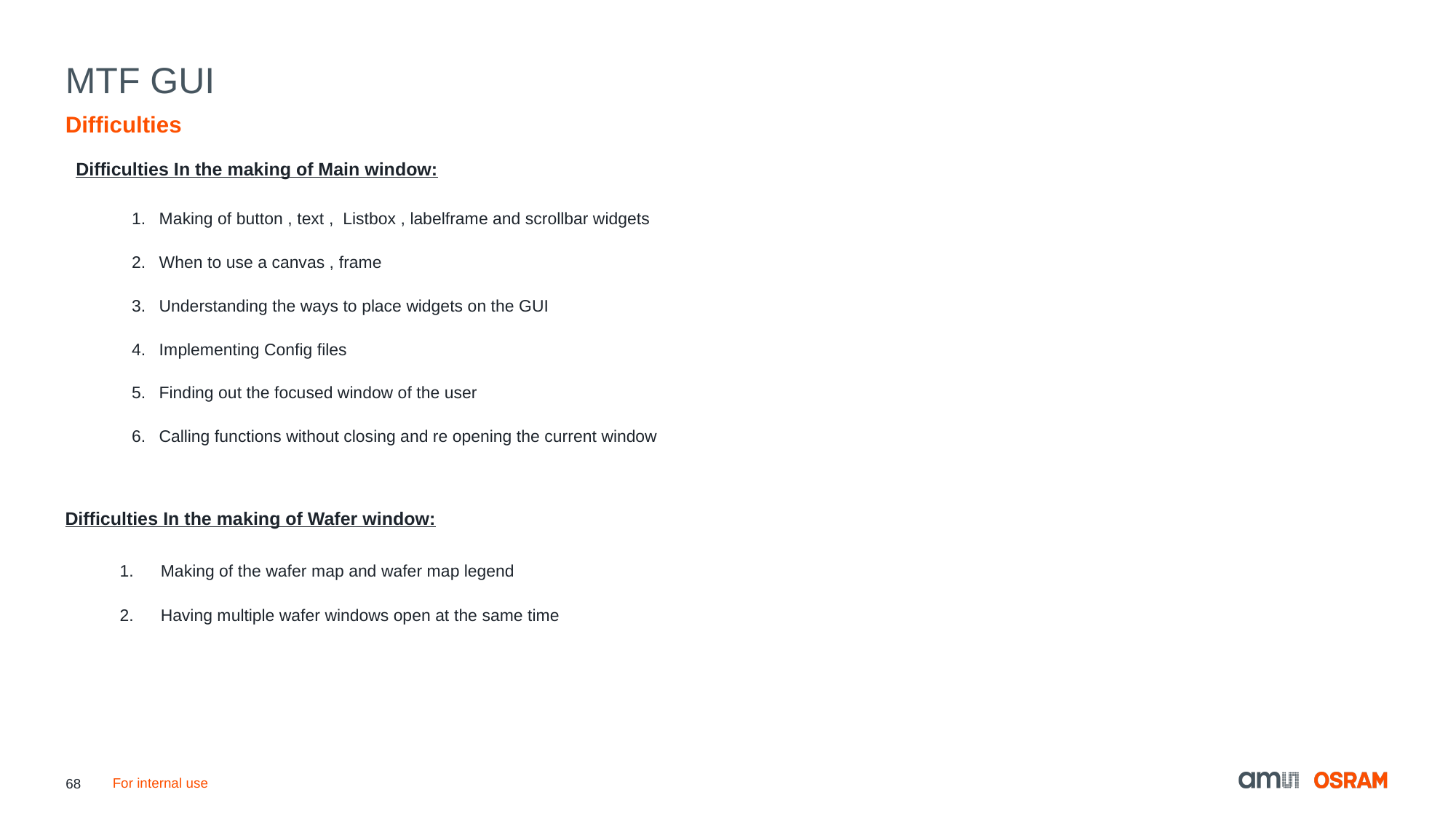

# MTF GUI
Difficulties
Difficulties In the making of Main window:

Making of button , text ,  Listbox , labelframe and scrollbar widgets

When to use a canvas , frame

Understanding the ways to place widgets on the GUI

Implementing Config files

Finding out the focused window of the user

Calling functions without closing and re opening the current window

Difficulties In the making of Wafer window:

Making of the wafer map and wafer map legend

Having multiple wafer windows open at the same time

For internal use